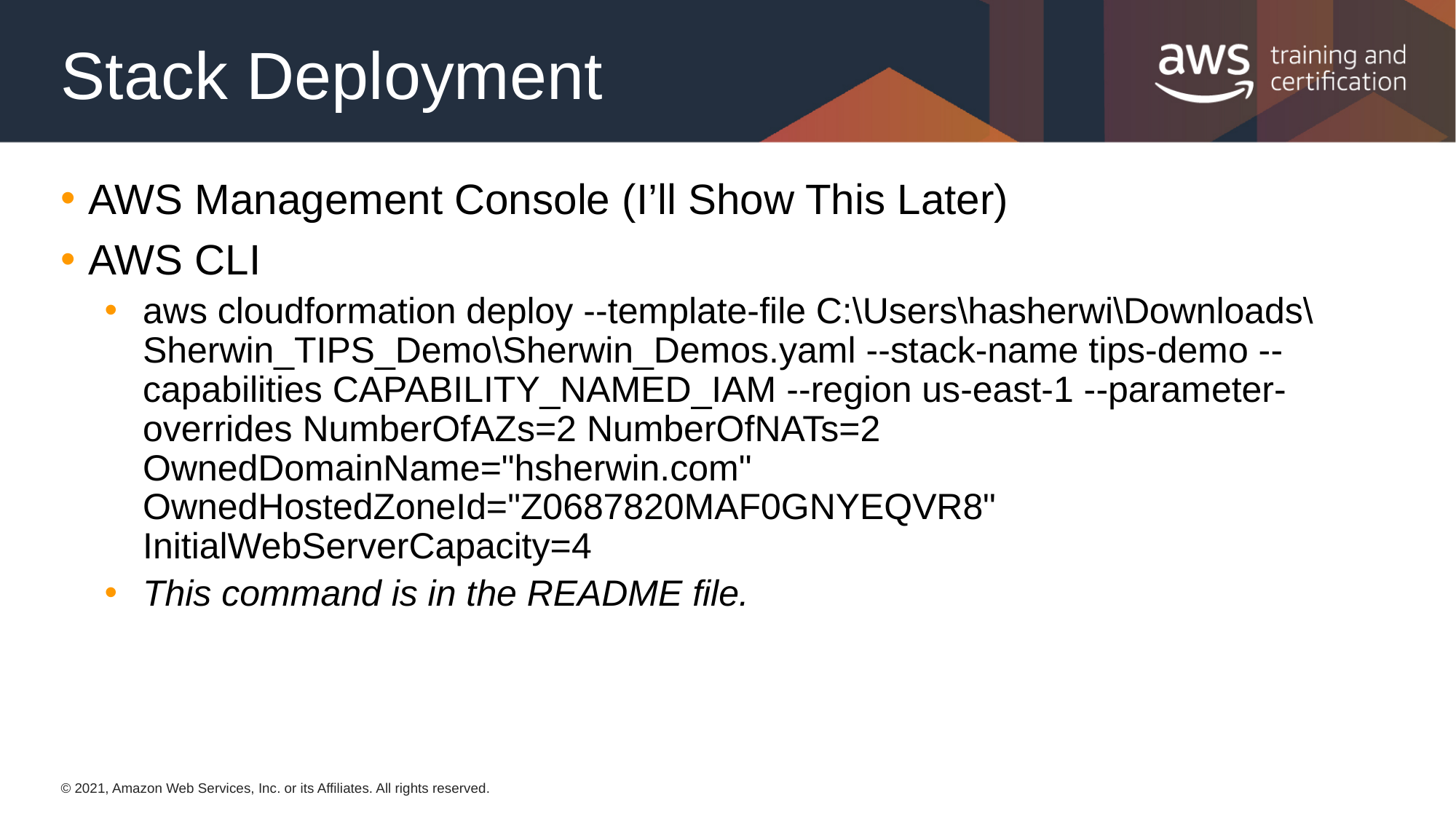

# Stack Deployment
AWS Management Console (I’ll Show This Later)
AWS CLI
aws cloudformation deploy --template-file C:\Users\hasherwi\Downloads\Sherwin_TIPS_Demo\Sherwin_Demos.yaml --stack-name tips-demo --capabilities CAPABILITY_NAMED_IAM --region us-east-1 --parameter-overrides NumberOfAZs=2 NumberOfNATs=2 OwnedDomainName="hsherwin.com" OwnedHostedZoneId="Z0687820MAF0GNYEQVR8" InitialWebServerCapacity=4
This command is in the README file.